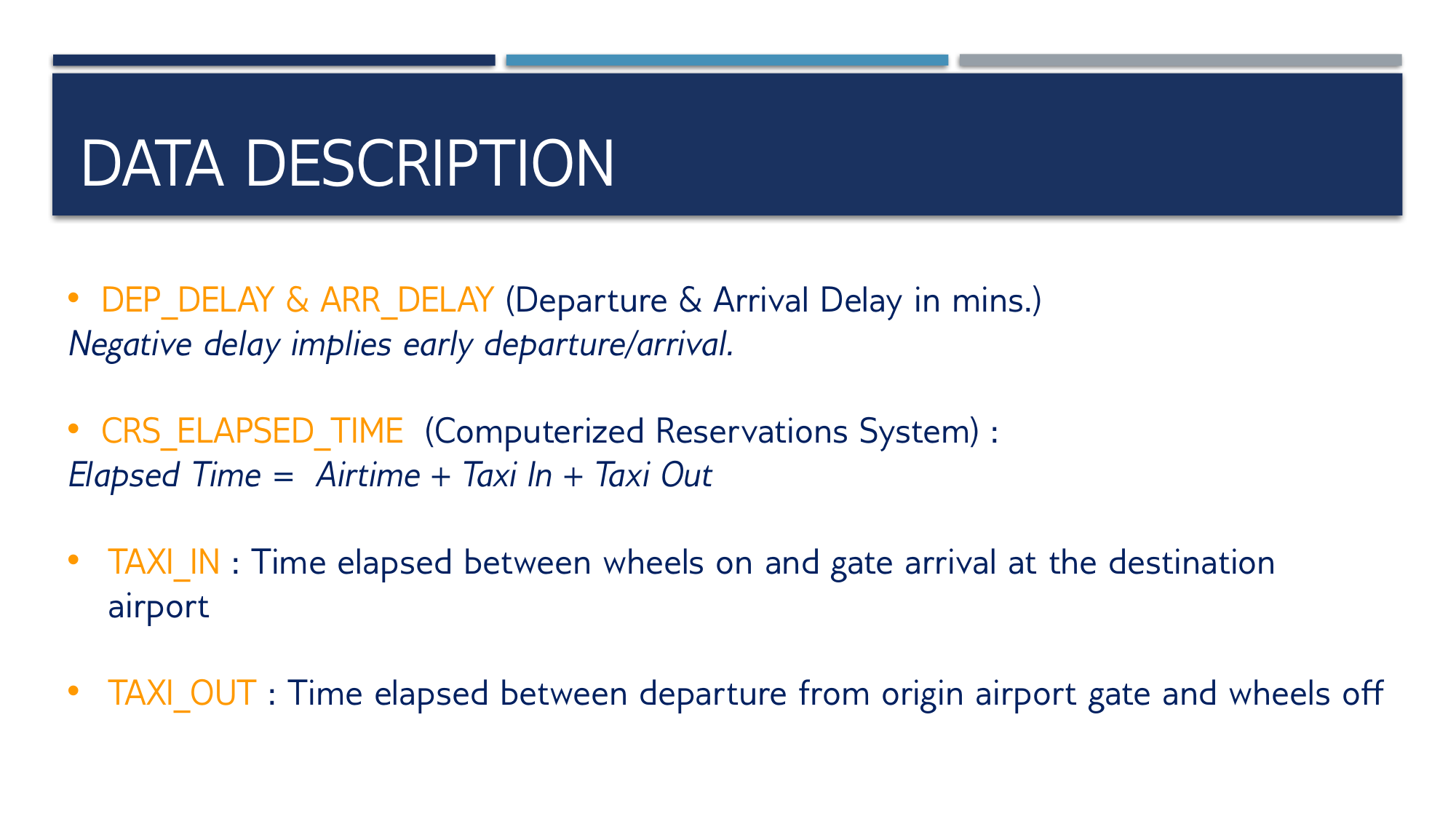

# DATA Description
DEP_DELAY & ARR_DELAY (Departure & Arrival Delay in mins.)
Negative delay implies early departure/arrival.

CRS_ELAPSED_TIME  (Computerized Reservations System) :
Elapsed Time =  Airtime + Taxi In + Taxi Out

TAXI_IN : Time elapsed between wheels on and gate arrival at the destination airport

TAXI_OUT : Time elapsed between departure from origin airport gate and wheels off